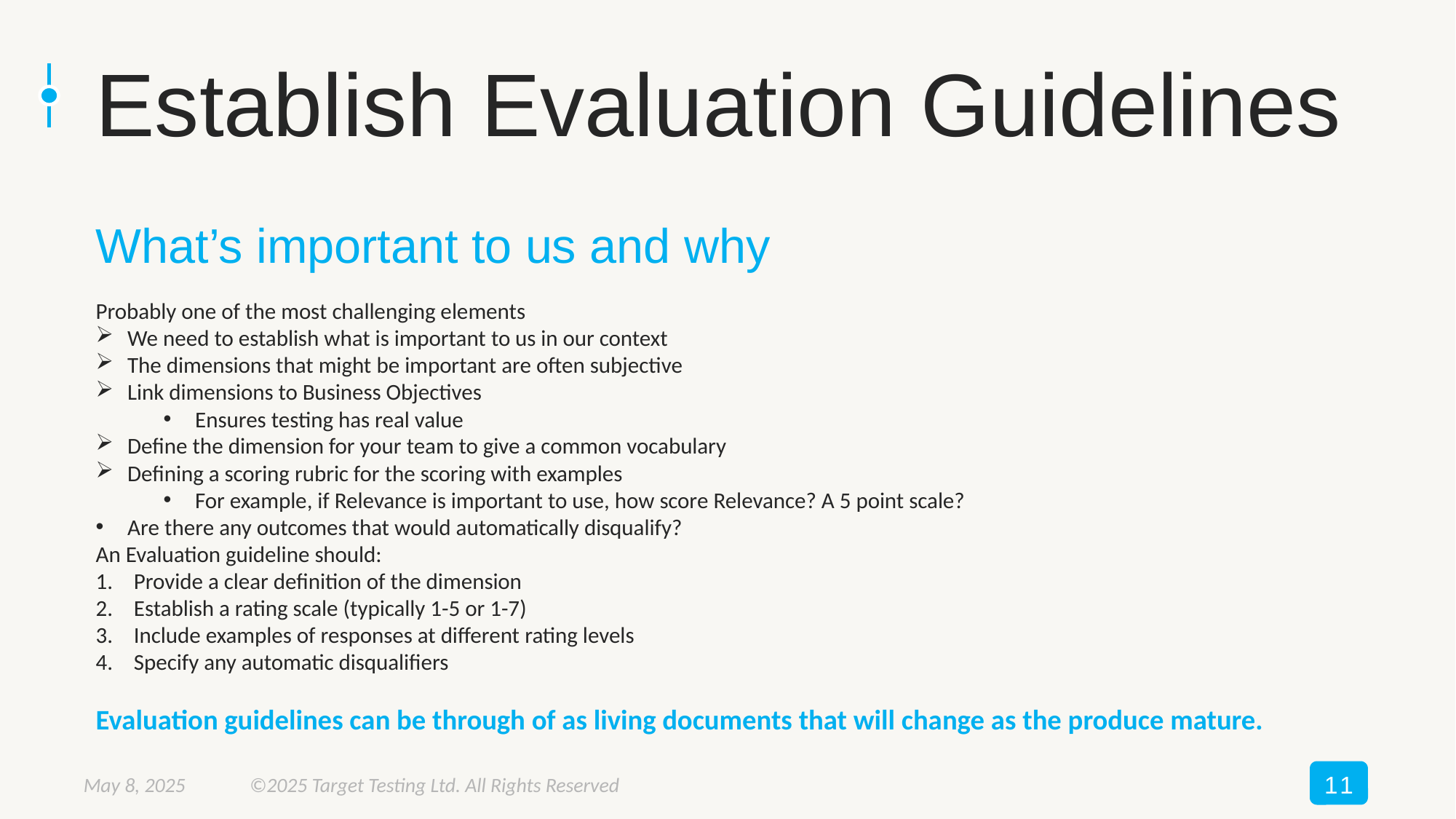

# Establish Evaluation Guidelines
What’s important to us and why
Probably one of the most challenging elements
We need to establish what is important to us in our context
The dimensions that might be important are often subjective
Link dimensions to Business Objectives
Ensures testing has real value
Define the dimension for your team to give a common vocabulary
Defining a scoring rubric for the scoring with examples
For example, if Relevance is important to use, how score Relevance? A 5 point scale?
Are there any outcomes that would automatically disqualify?
An Evaluation guideline should:
Provide a clear definition of the dimension
Establish a rating scale (typically 1-5 or 1-7)
Include examples of responses at different rating levels
Specify any automatic disqualifiers

Evaluation guidelines can be through of as living documents that will change as the produce mature.

11
May 8, 2025
©2025 Target Testing Ltd. All Rights Reserved